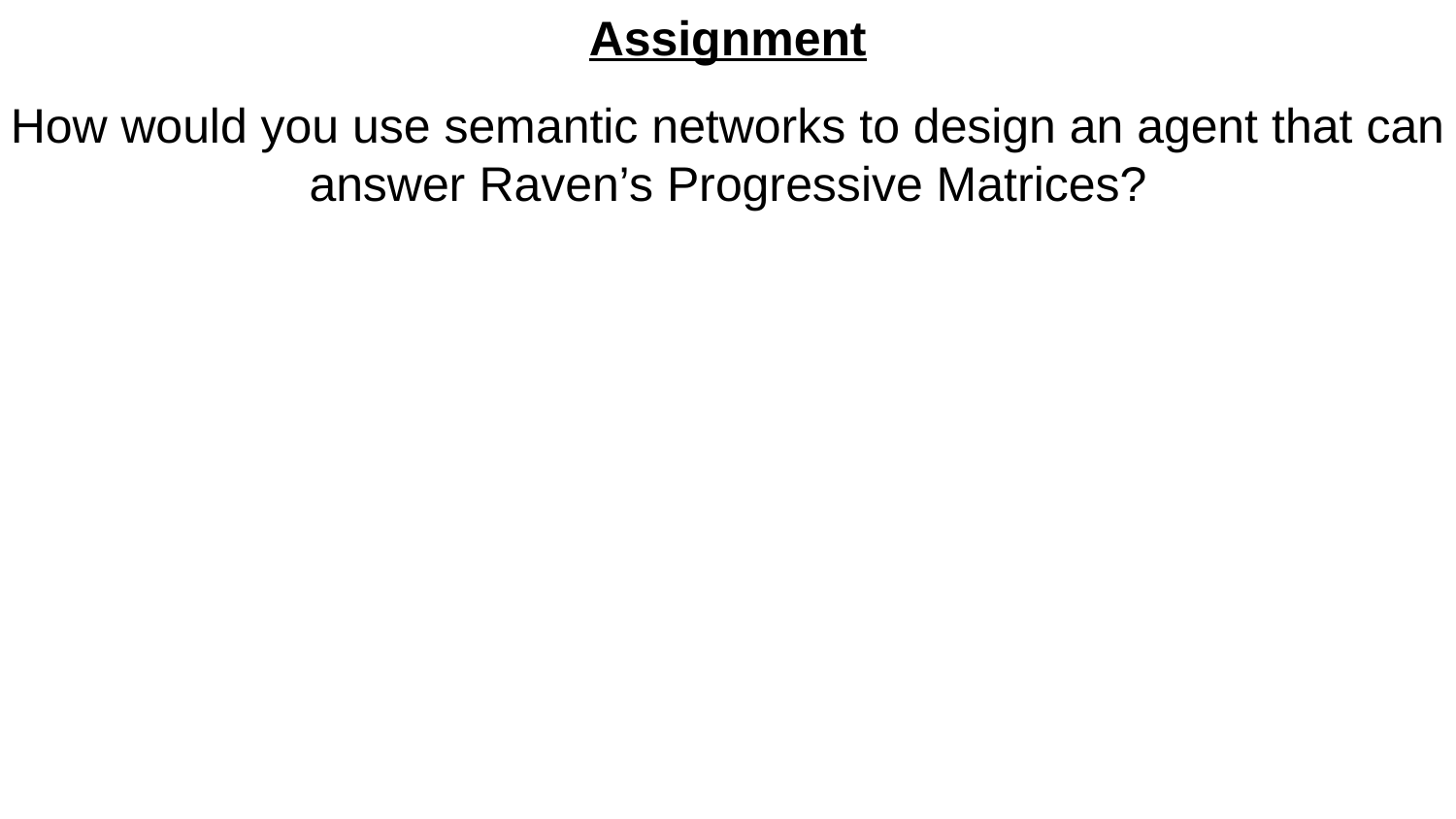

Assignment

How would you use semantic networks to design an agent that can answer Raven’s Progressive Matrices?